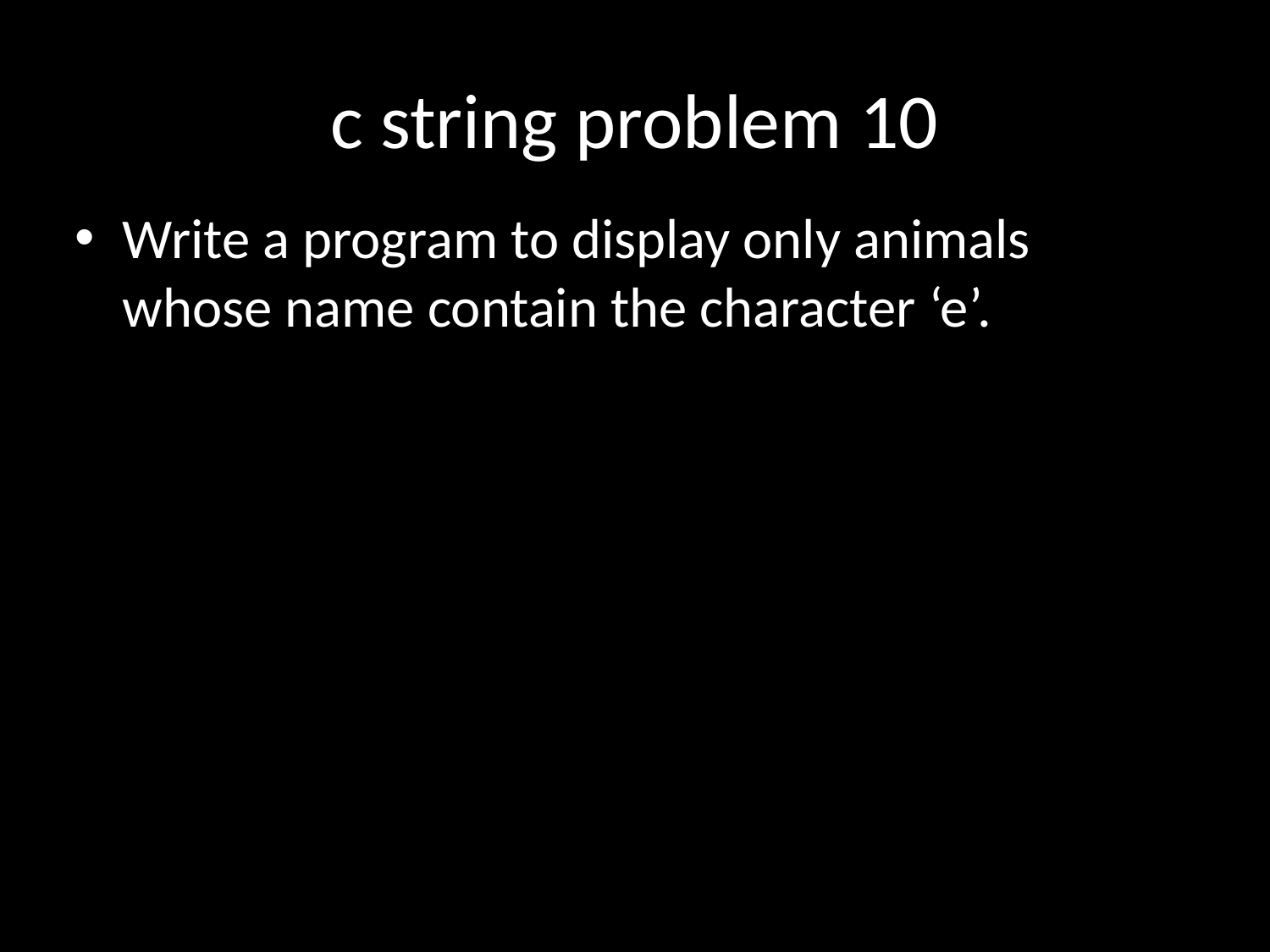

# c string problem 10

Write a program to display only animals whose name contain the character ‘e’.